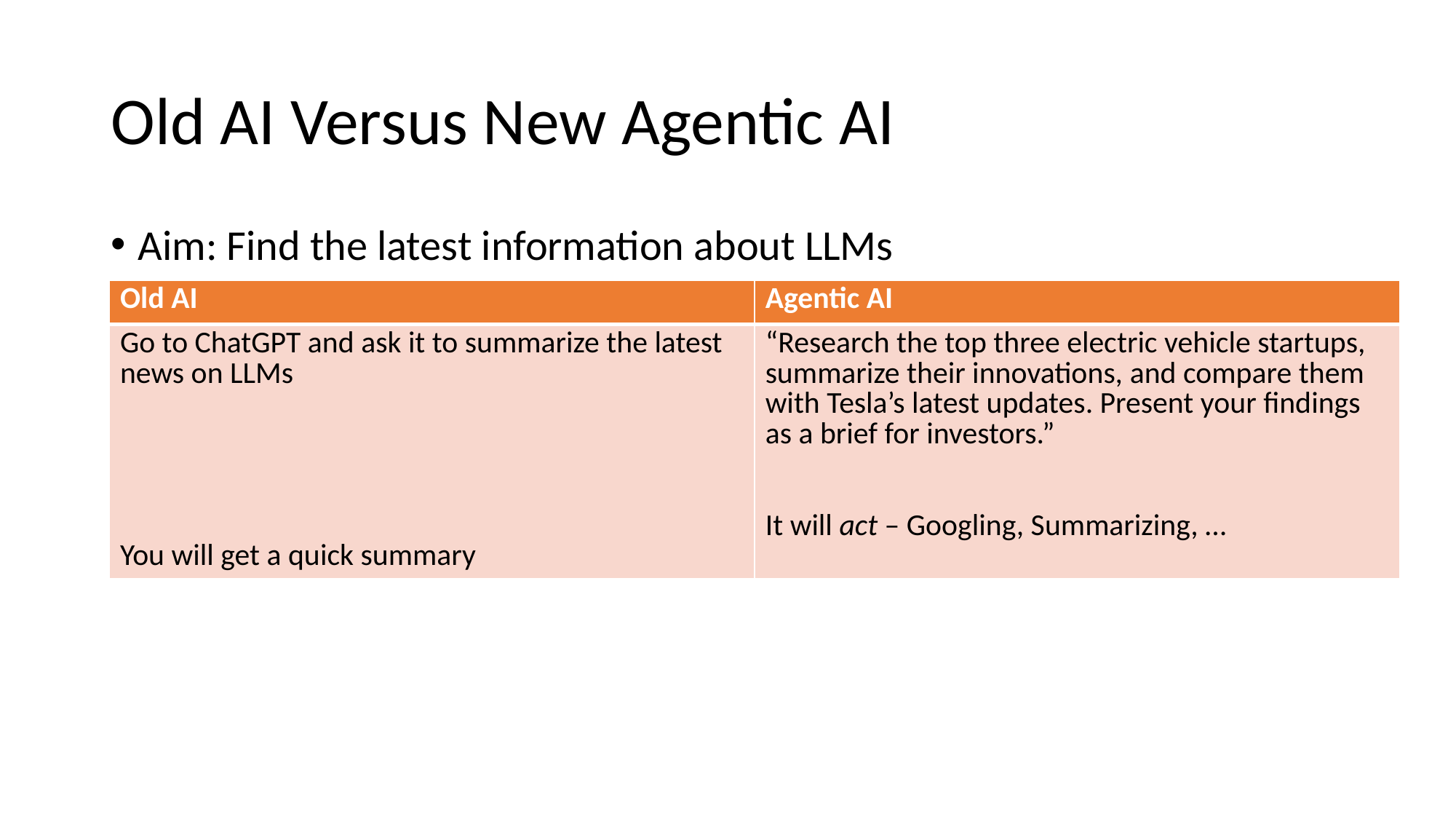

# Old AI Versus New Agentic AI
Aim: Find the latest information about LLMs
| Old AI | Agentic AI |
| --- | --- |
| Go to ChatGPT and ask it to summarize the latest news on LLMs You will get a quick summary | “Research the top three electric vehicle startups, summarize their innovations, and compare them with Tesla’s latest updates. Present your findings as a brief for investors.” It will act – Googling, Summarizing, … |